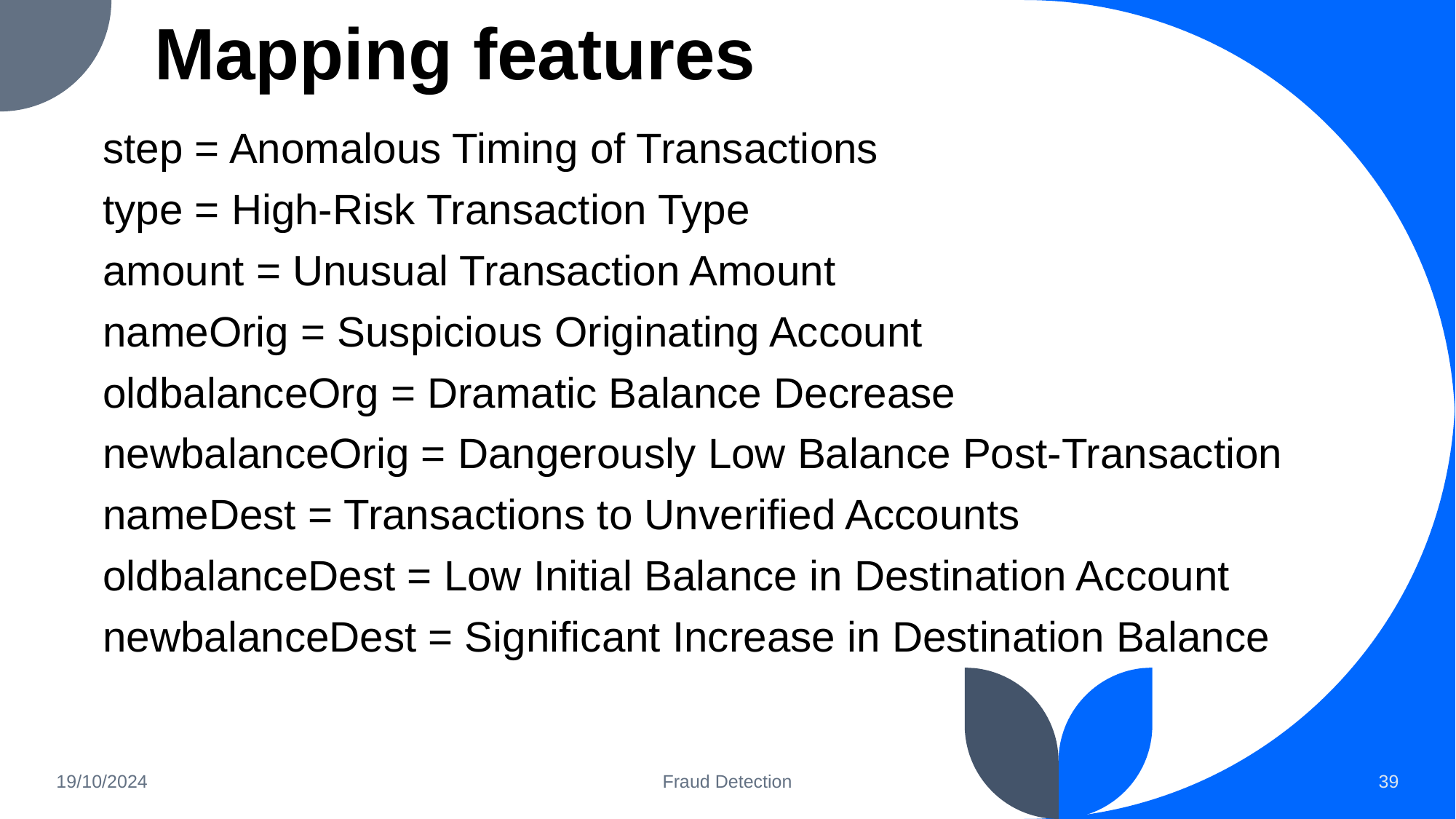

# Mapping features
step = Anomalous Timing of Transactions
type = High-Risk Transaction Type
amount = Unusual Transaction Amount
nameOrig = Suspicious Originating Account
oldbalanceOrg = Dramatic Balance Decrease
newbalanceOrig = Dangerously Low Balance Post-Transaction
nameDest = Transactions to Unverified Accounts
oldbalanceDest = Low Initial Balance in Destination Account
newbalanceDest = Significant Increase in Destination Balance
19/10/2024
Fraud Detection
39